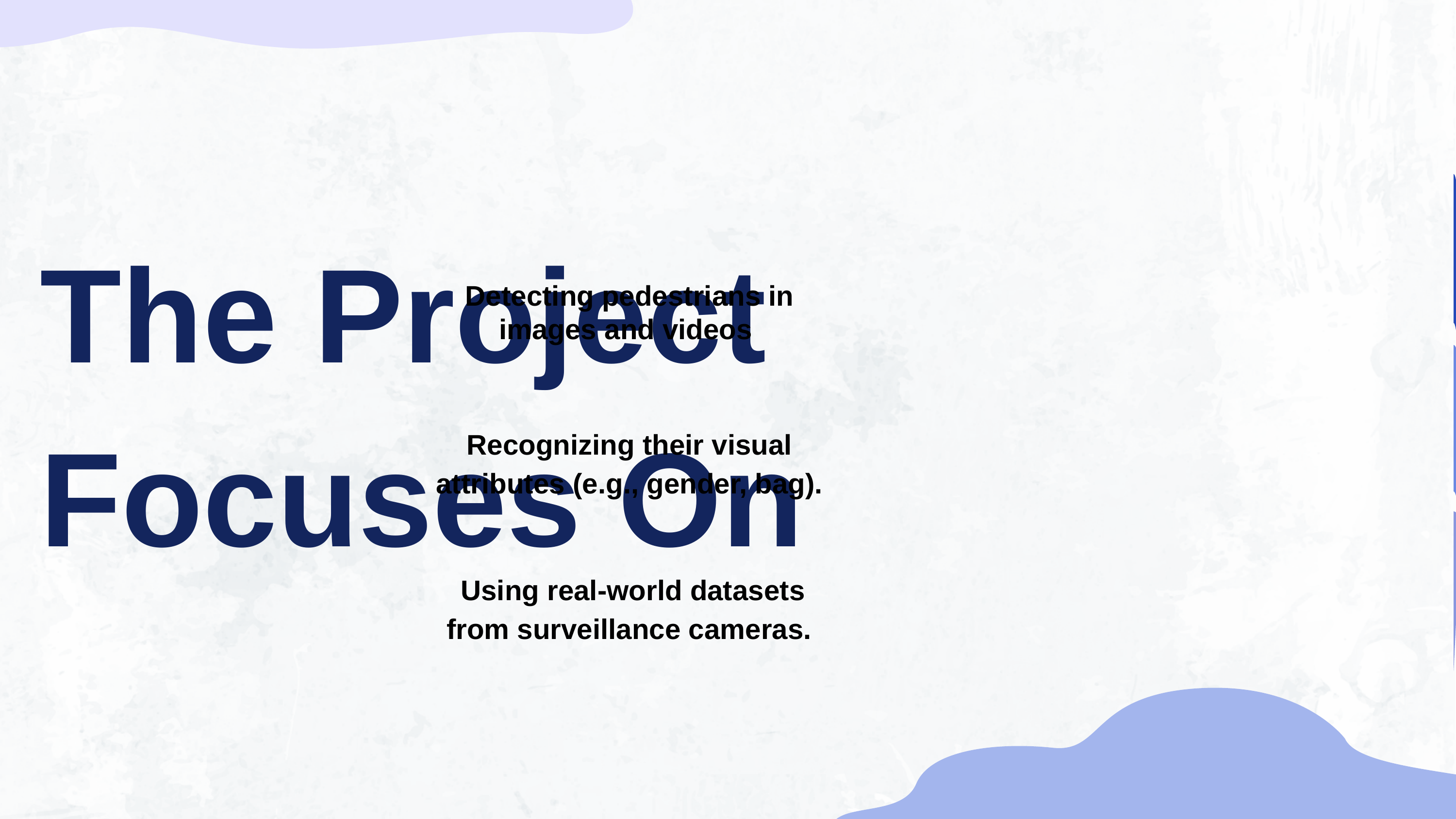

The Project Focuses On

Detecting pedestrians in images and videos

Detecting pedestrians in images and videos

02

Project Summary

Recognizing their visual attributes (e.g., gender, bag).

Recognizing their visual attributes (e.g., gender, bag).

Using real-world datasets from surveillance cameras.

Using real-world datasets from surveillance cameras.